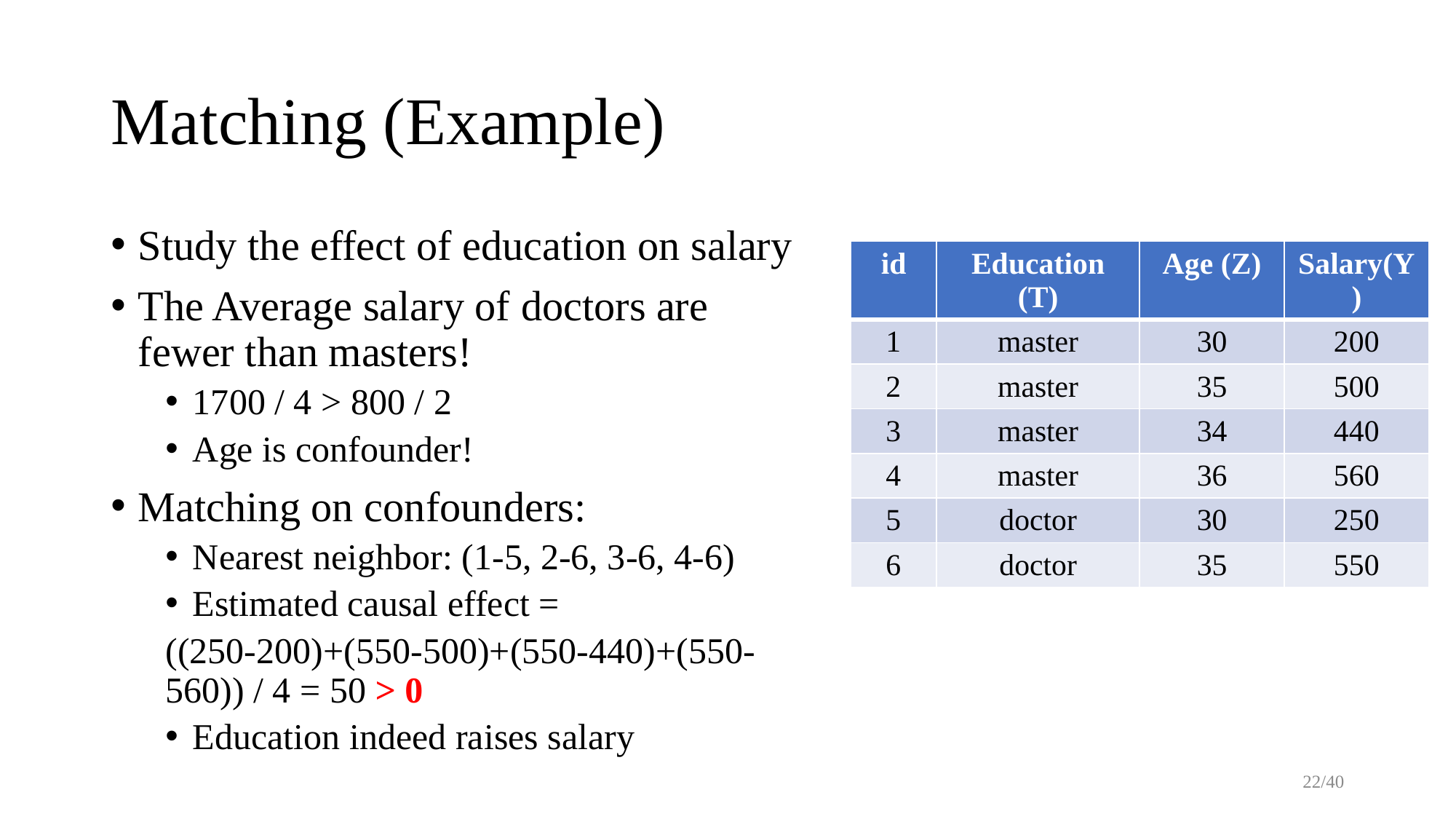

# Matching (Example)
Study the effect of education on salary
The Average salary of doctors are fewer than masters!
1700 / 4 > 800 / 2
Age is confounder!
Matching on confounders:
Nearest neighbor: (1-5, 2-6, 3-6, 4-6)
Estimated causal effect =
((250-200)+(550-500)+(550-440)+(550-560)) / 4 = 50 > 0
Education indeed raises salary
| id | Education (T) | Age (Z) | Salary(Y) |
| --- | --- | --- | --- |
| 1 | master | 30 | 200 |
| 2 | master | 35 | 500 |
| 3 | master | 34 | 440 |
| 4 | master | 36 | 560 |
| 5 | doctor | 30 | 250 |
| 6 | doctor | 35 | 550 |
22/40